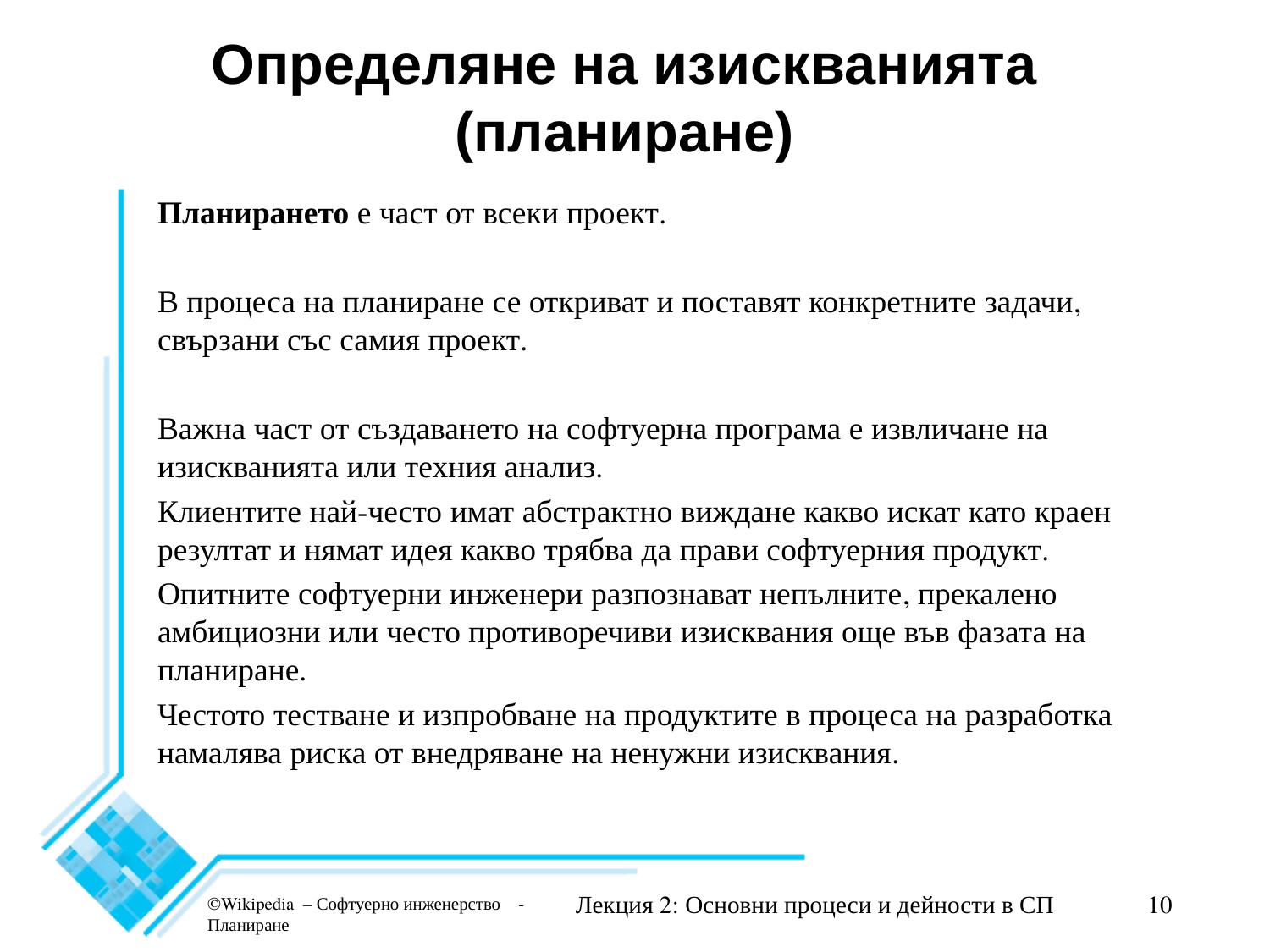

# Определяне на изискванията (планиране)
Планирането е част от всеки проект.

В процеса на планиране се откриват и поставят конкретните задачи, свързани със самия проект.

Важна част от създаването на софтуерна програма е извличане на изискванията или техния анализ.
Клиентите най-често имат абстрактно виждане какво искат като краен резултат и нямат идея какво трябва да прави софтуерния продукт.
Опитните софтуерни инженери разпознават непълните, прекалено амбициозни или често противоречиви изисквания още във фазата на планиране.
Честото тестване и изпробване на продуктите в процеса на разработка намалява риска от внедряване на ненужни изисквания.

Лекция 2: Основни процеси и дейности в СП
10
©Wikipedia  – Софтуерно инженерство    - Планиране